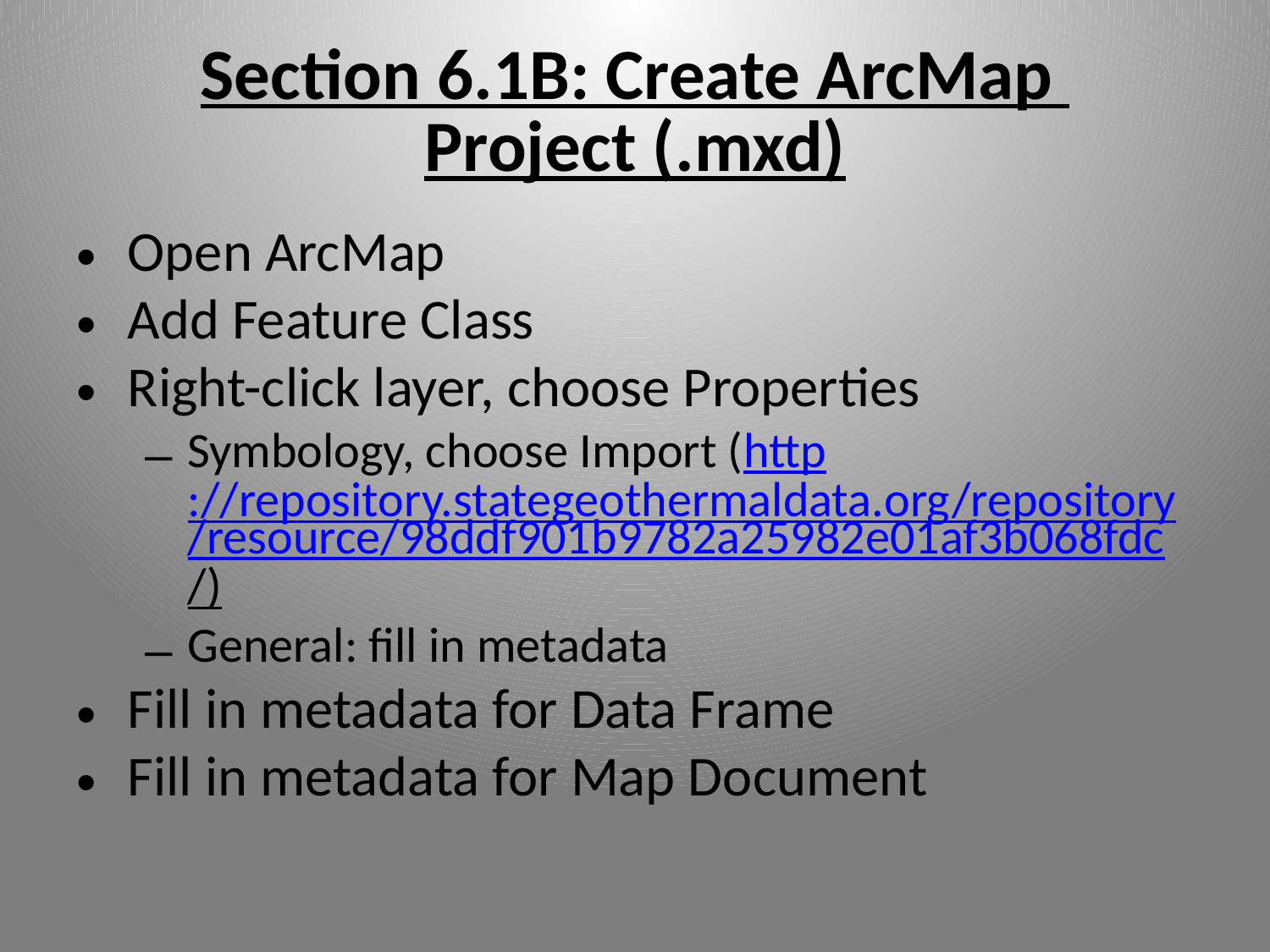

# Section 6.1B: Create ArcMap Project (.mxd)
Open ArcMap
Add Feature Class
Right-click layer, choose Properties
Symbology, choose Import (http://repository.stategeothermaldata.org/repository/resource/98ddf901b9782a25982e01af3b068fdc/)
General: fill in metadata
Fill in metadata for Data Frame
Fill in metadata for Map Document